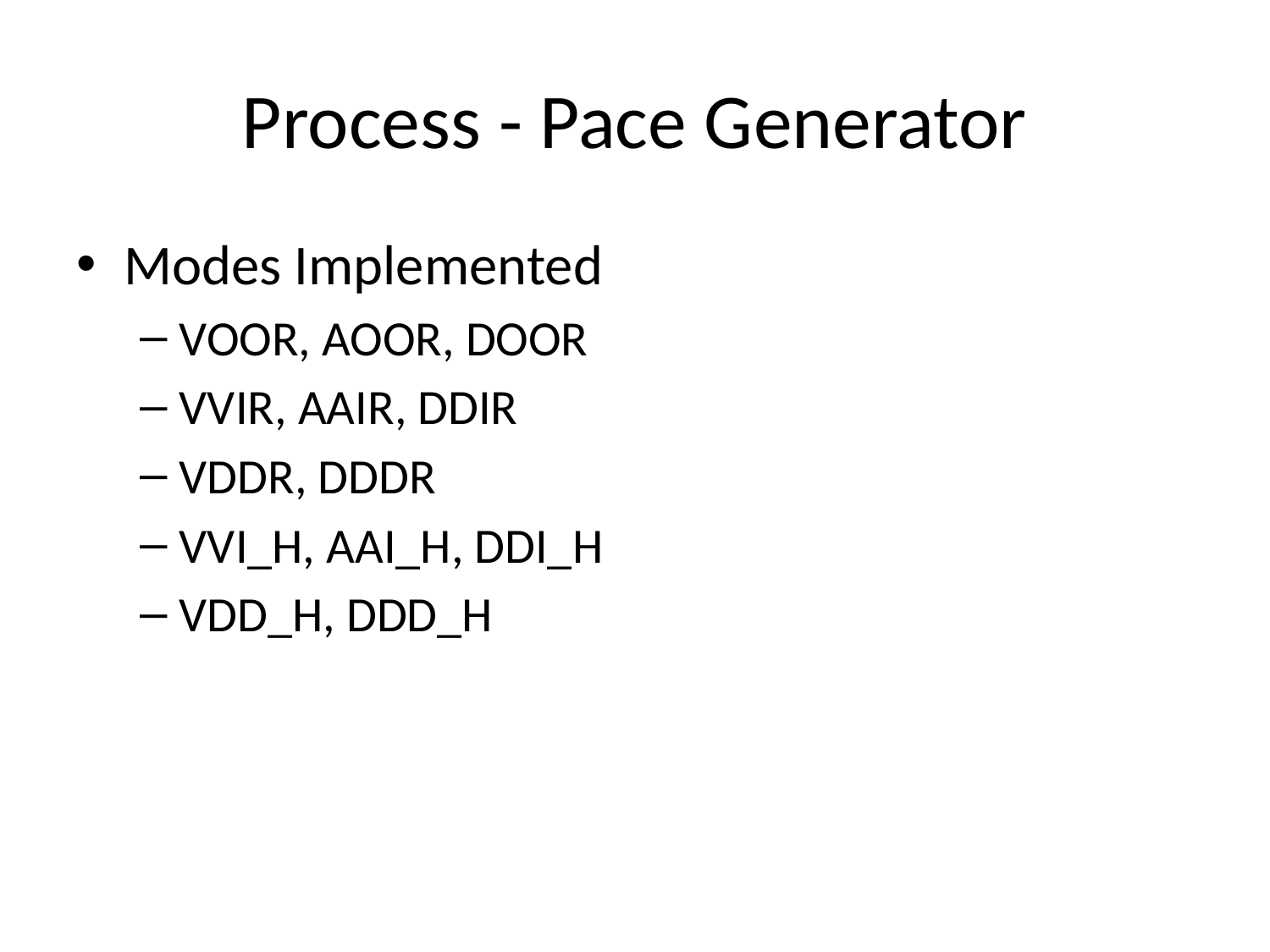

# Process - Pace Generator
Modes Implemented
VOOR, AOOR, DOOR
VVIR, AAIR, DDIR
VDDR, DDDR
VVI_H, AAI_H, DDI_H
VDD_H, DDD_H